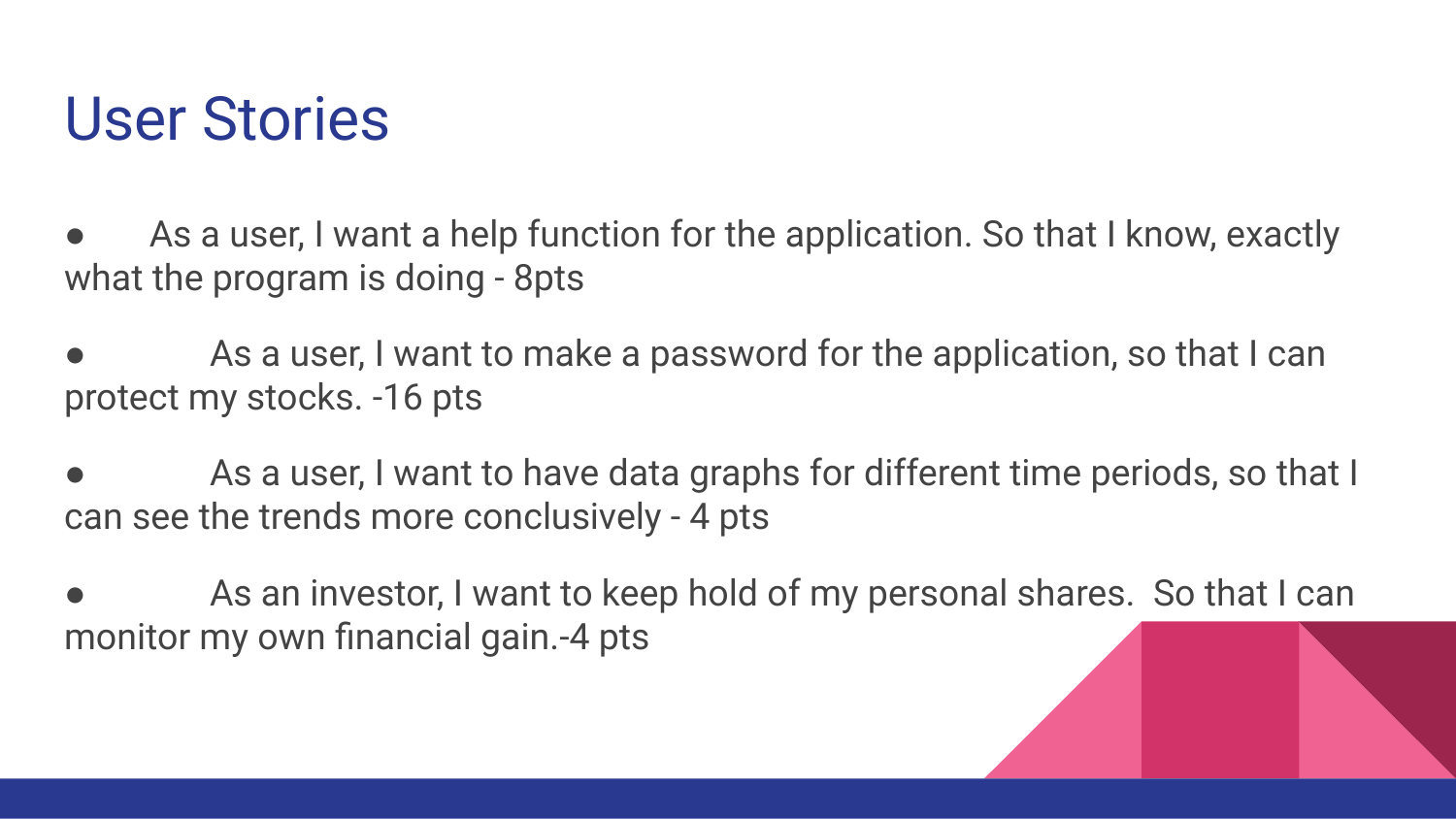

# User Stories
●       As a user, I want a help function for the application. So that I know, exactly what the program is doing - 8pts
●   	As a user, I want to make a password for the application, so that I can protect my stocks. -16 pts
●   	As a user, I want to have data graphs for different time periods, so that I can see the trends more conclusively - 4 pts
●   	As an investor, I want to keep hold of my personal shares.  So that I can monitor my own financial gain.-4 pts